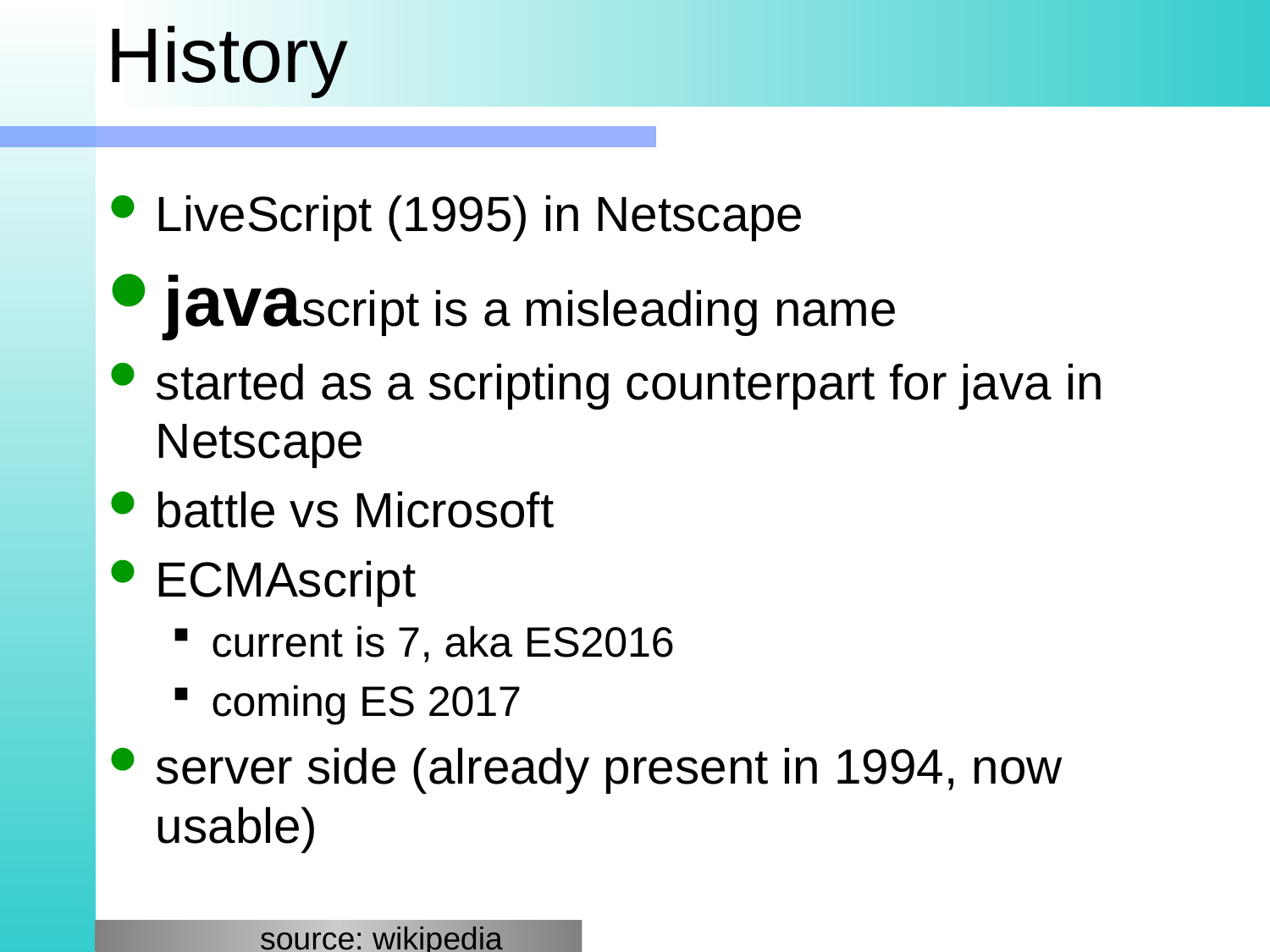

# History
LiveScript (1995) in Netscape
javascript is a misleading name
started as a scripting counterpart for java in Netscape
battle vs Microsoft
ECMAscript
current is 7, aka ES2016
coming ES 2017
server side (already present in 1994, now usable)
source: wikipedia